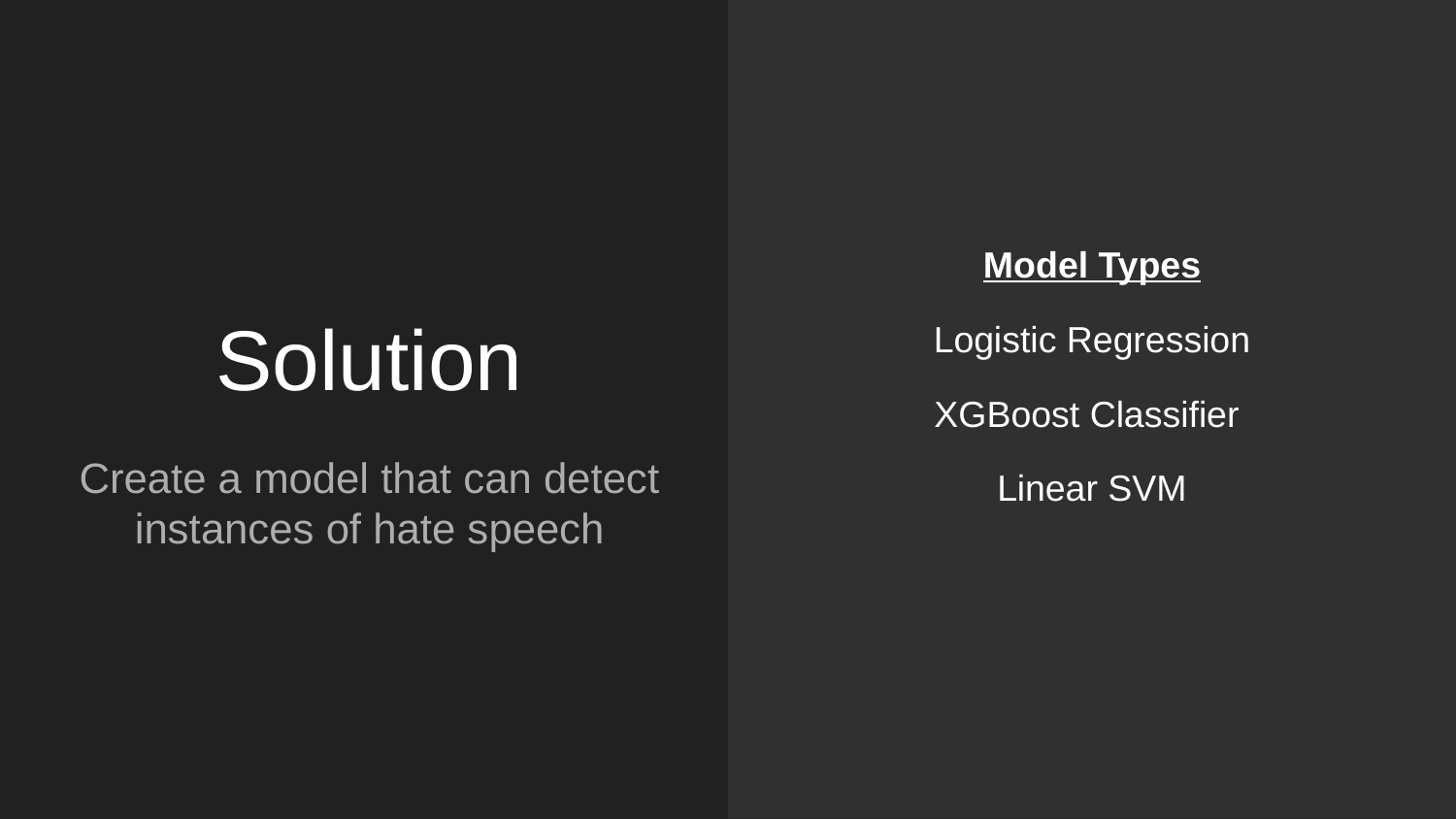

Model Types
Logistic Regression
XGBoost Classifier
Linear SVM

# Solution
Create a model that can detect instances of hate speech